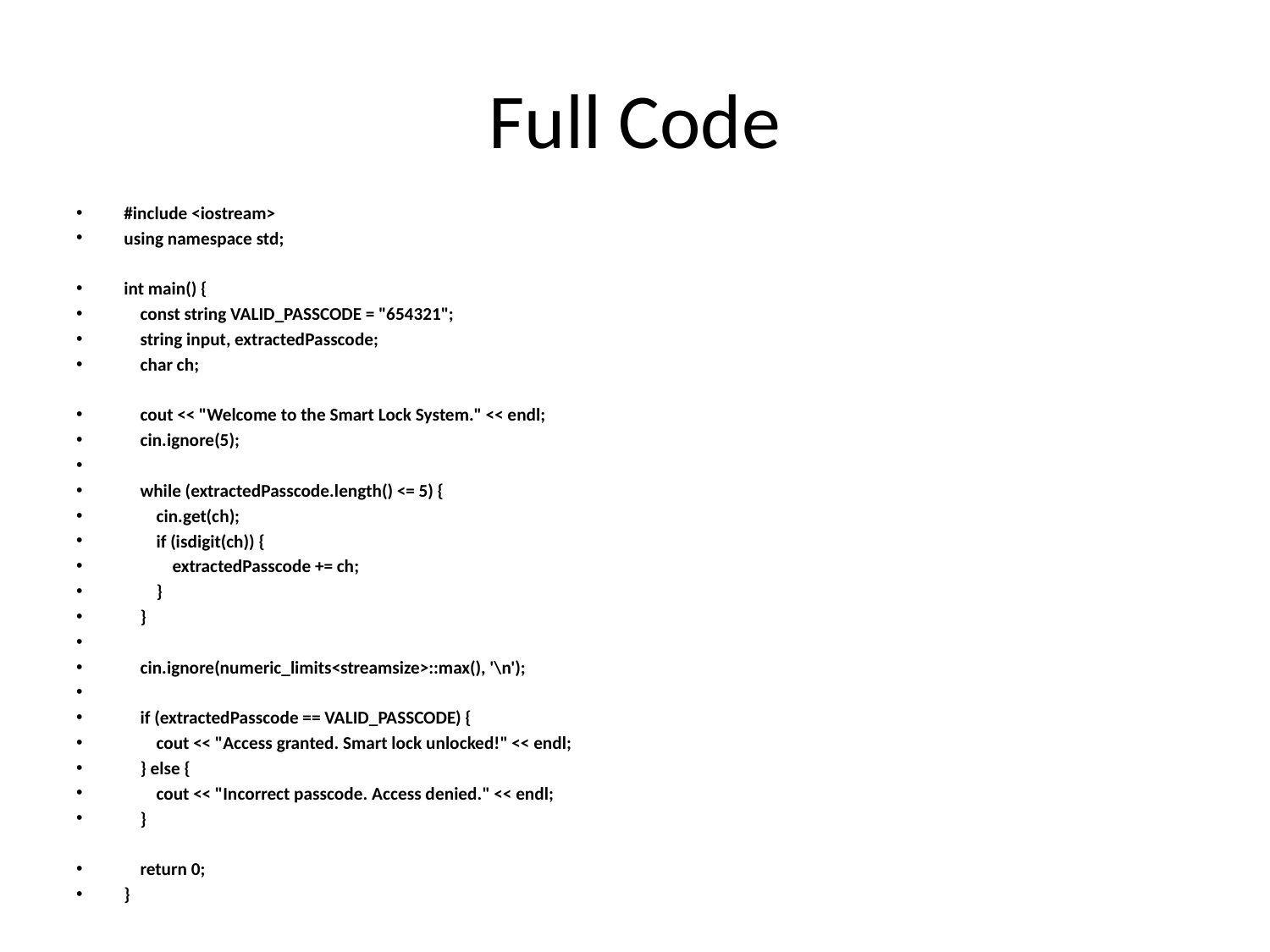

# Full Code
#include <iostream>
using namespace std;

int main() {
    const string VALID_PASSCODE = "654321";
    string input, extractedPasscode;
    char ch;

    cout << "Welcome to the Smart Lock System." << endl;
    cin.ignore(5);

    while (extractedPasscode.length() <= 5) {
        cin.get(ch);
        if (isdigit(ch)) {
            extractedPasscode += ch;
        }
    }

    cin.ignore(numeric_limits<streamsize>::max(), '\n');

    if (extractedPasscode == VALID_PASSCODE) {
        cout << "Access granted. Smart lock unlocked!" << endl;
    } else {
        cout << "Incorrect passcode. Access denied." << endl;
    }

    return 0;
}